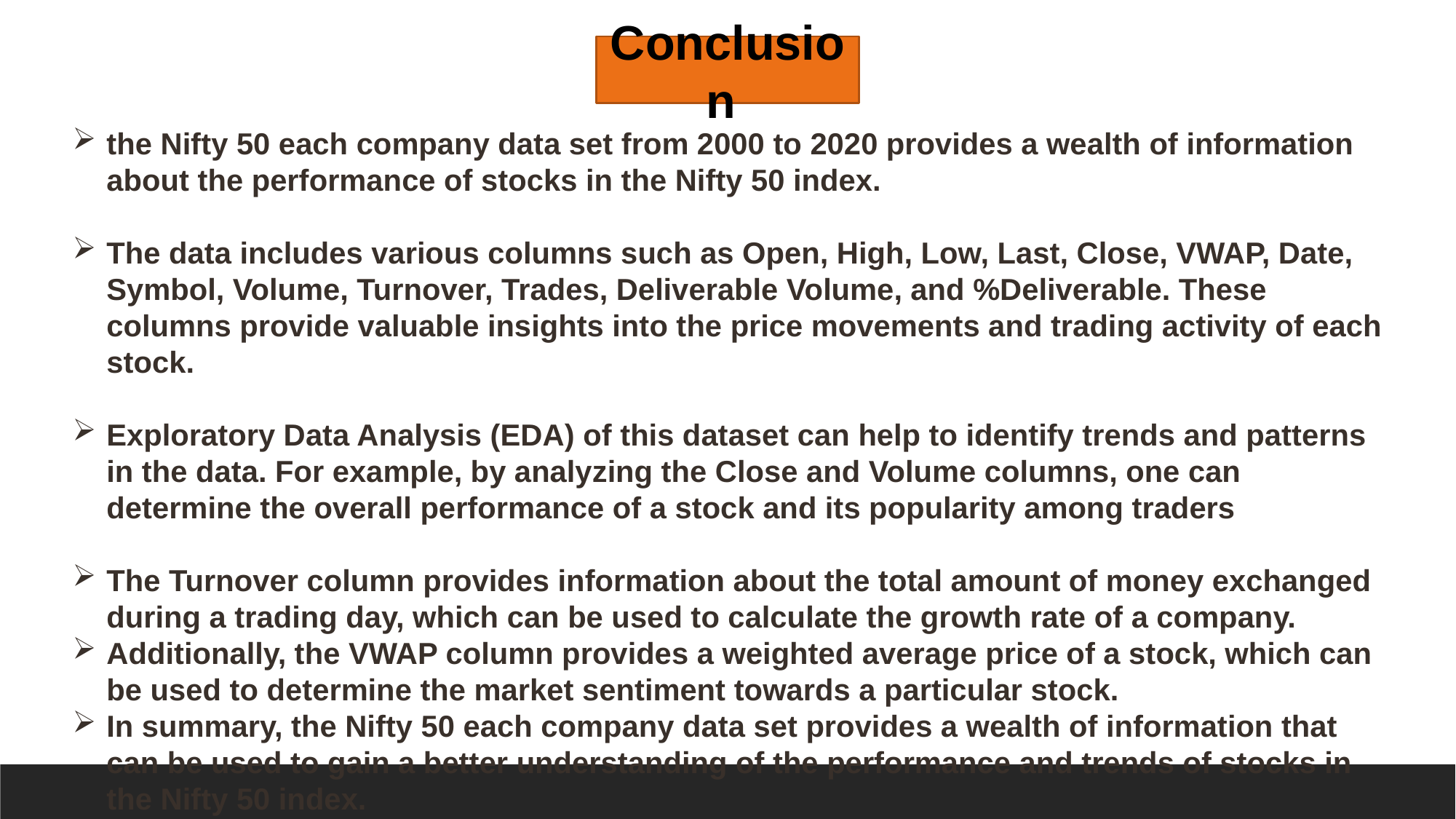

Conclusion
the Nifty 50 each company data set from 2000 to 2020 provides a wealth of information about the performance of stocks in the Nifty 50 index.

The data includes various columns such as Open, High, Low, Last, Close, VWAP, Date, Symbol, Volume, Turnover, Trades, Deliverable Volume, and %Deliverable. These columns provide valuable insights into the price movements and trading activity of each stock.

Exploratory Data Analysis (EDA) of this dataset can help to identify trends and patterns in the data. For example, by analyzing the Close and Volume columns, one can determine the overall performance of a stock and its popularity among traders

The Turnover column provides information about the total amount of money exchanged during a trading day, which can be used to calculate the growth rate of a company.
Additionally, the VWAP column provides a weighted average price of a stock, which can be used to determine the market sentiment towards a particular stock.
In summary, the Nifty 50 each company data set provides a wealth of information that can be used to gain a better understanding of the performance and trends of stocks in the Nifty 50 index.